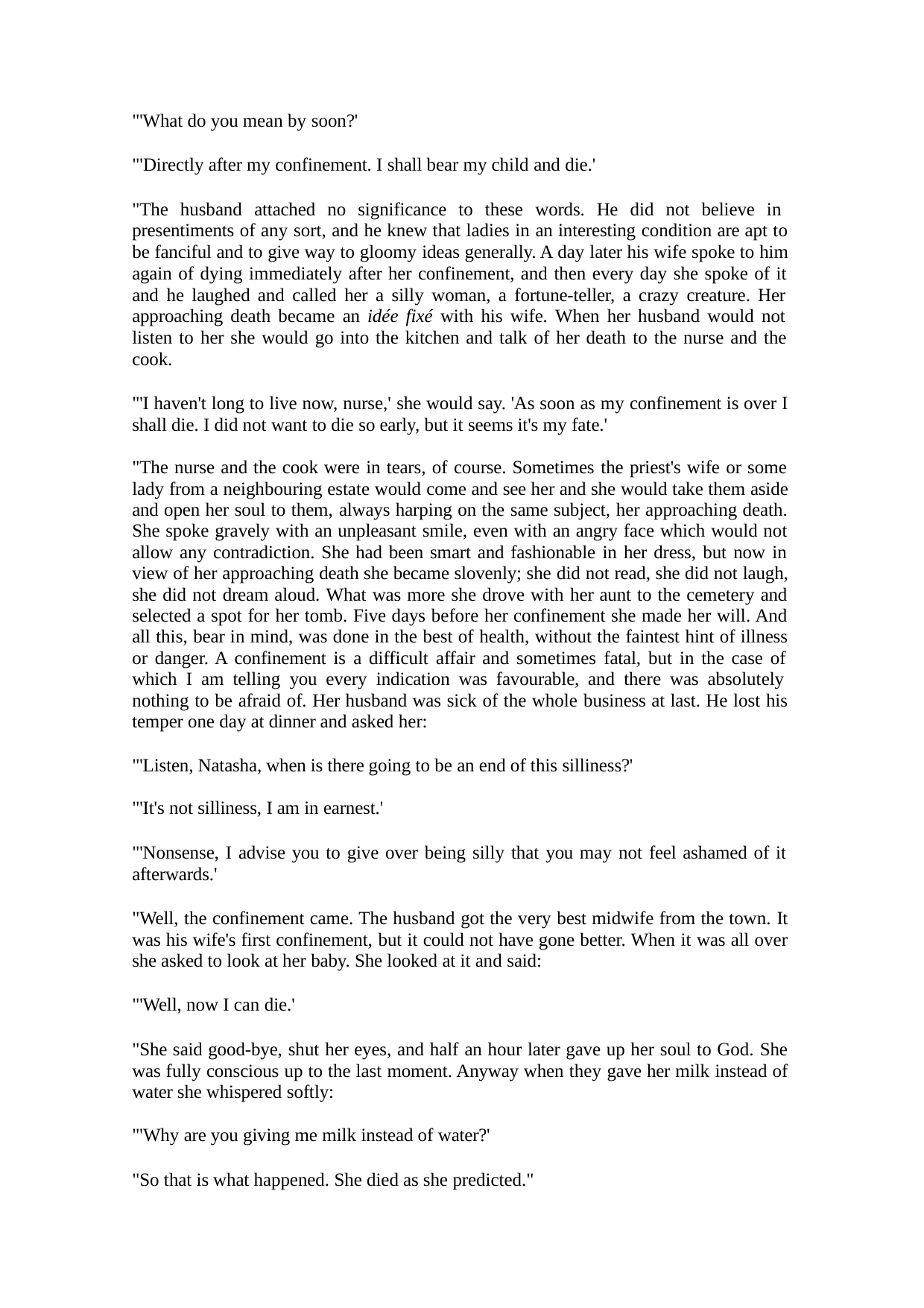

"'What do you mean by soon?'

"'Directly after my confinement. I shall bear my child and die.'

"The husband attached no significance to these words. He did not believe in  presentiments of any sort, and he knew that ladies in an interesting condition are apt to  be fanciful and to give way to gloomy ideas generally. A day later his wife spoke to him  again of dying immediately after her confinement, and then every day she spoke of it  and he laughed and called her a silly woman, a fortune-teller, a crazy creature. Her  approaching death became an idée fixé with his wife. When her husband would not  listen to her she would go into the kitchen and talk of her death to the nurse and the  cook.

"'I haven't long to live now, nurse,' she would say. 'As soon as my confinement is over I  shall die. I did not want to die so early, but it seems it's my fate.'

"The nurse and the cook were in tears, of course. Sometimes the priest's wife or some  lady from a neighbouring estate would come and see her and she would take them aside  and open her soul to them, always harping on the same subject, her approaching death.  She spoke gravely with an unpleasant smile, even with an angry face which would not  allow any contradiction. She had been smart and fashionable in her dress, but now in  view of her approaching death she became slovenly; she did not read, she did not laugh,  she did not dream aloud. What was more she drove with her aunt to the cemetery and  selected a spot for her tomb. Five days before her confinement she made her will. And  all this, bear in mind, was done in the best of health, without the faintest hint of illness  or danger. A confinement is a difficult affair and sometimes fatal, but in the case of  which I am telling you every indication was favourable, and there was absolutely  nothing to be afraid of. Her husband was sick of the whole business at last. He lost his  temper one day at dinner and asked her:
"'Listen, Natasha, when is there going to be an end of this silliness?'  "'It's not silliness, I am in earnest.'

"'Nonsense, I advise you to give over being silly that you may not feel ashamed of it  afterwards.'

"Well, the confinement came. The husband got the very best midwife from the town. It  was his wife's first confinement, but it could not have gone better. When it was all over  she asked to look at her baby. She looked at it and said:

"'Well, now I can die.'

"She said good-bye, shut her eyes, and half an hour later gave up her soul to God. She  was fully conscious up to the last moment. Anyway when they gave her milk instead of  water she whispered softly:

"'Why are you giving me milk instead of water?'

"So that is what happened. She died as she predicted."